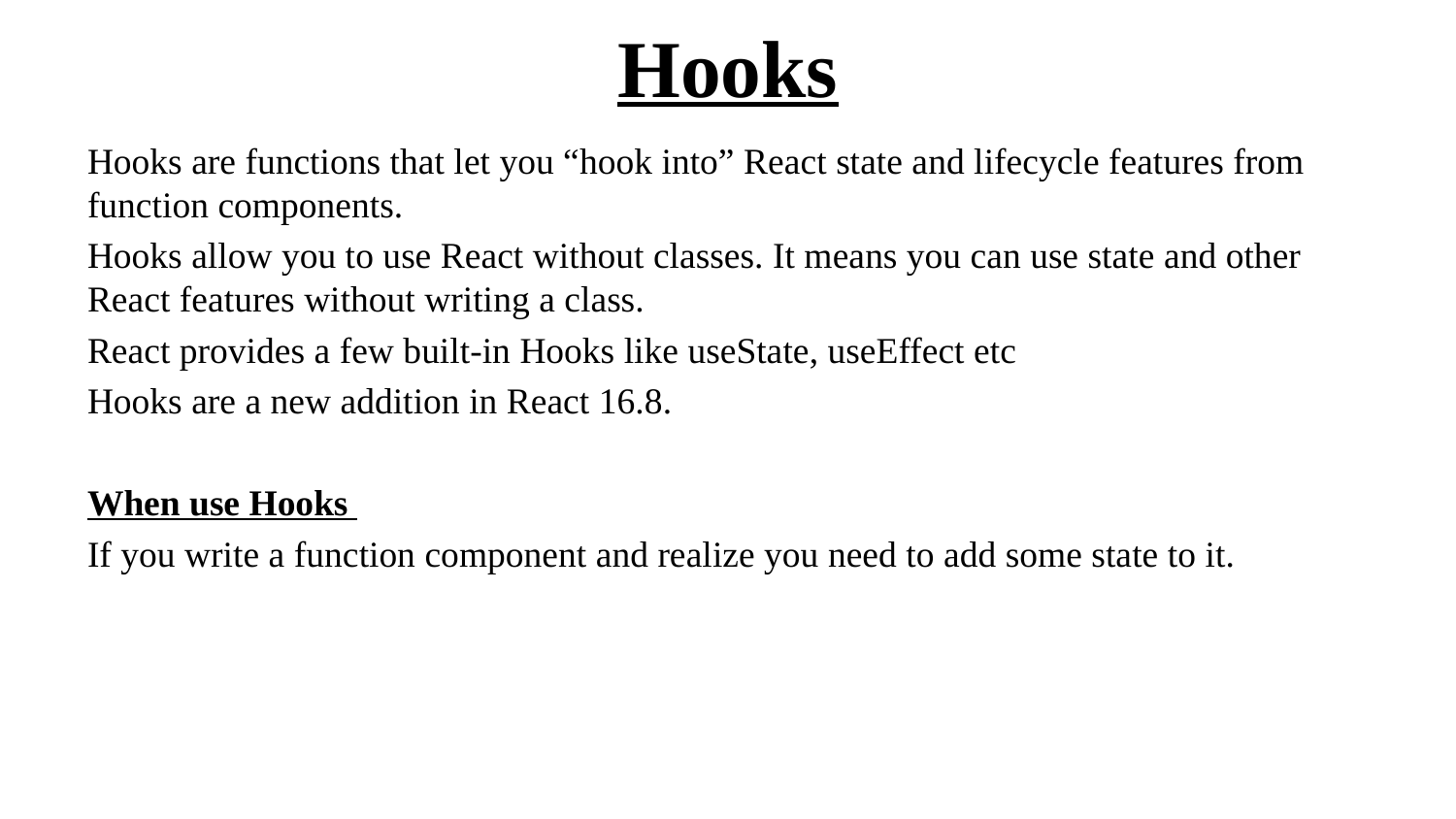

# Hooks
Hooks are functions that let you “hook into” React state and lifecycle features from function components.
Hooks allow you to use React without classes. It means you can use state and other React features without writing a class.
React provides a few built-in Hooks like useState, useEffect etc
Hooks are a new addition in React 16.8.

When use Hooks
If you write a function component and realize you need to add some state to it.